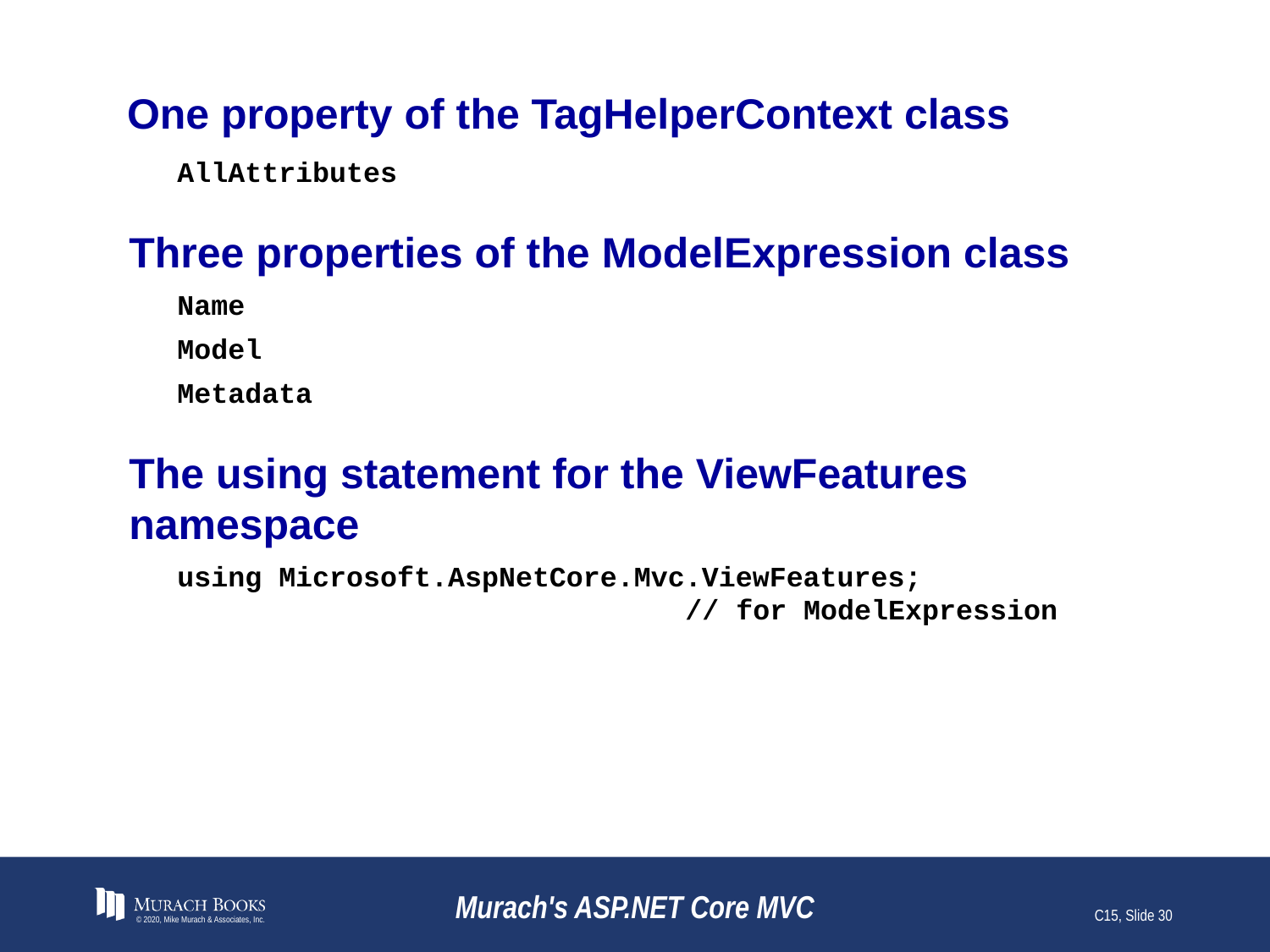

# One property of the TagHelperContext class
AllAttributes
Three properties of the ModelExpression class
Name
Model
Metadata
The using statement for the ViewFeatures namespace
using Microsoft.AspNetCore.Mvc.ViewFeatures;
                              // for ModelExpression

© 2020, Mike Murach & Associates, Inc.
Murach's ASP.NET Core MVC

C15, Slide 30